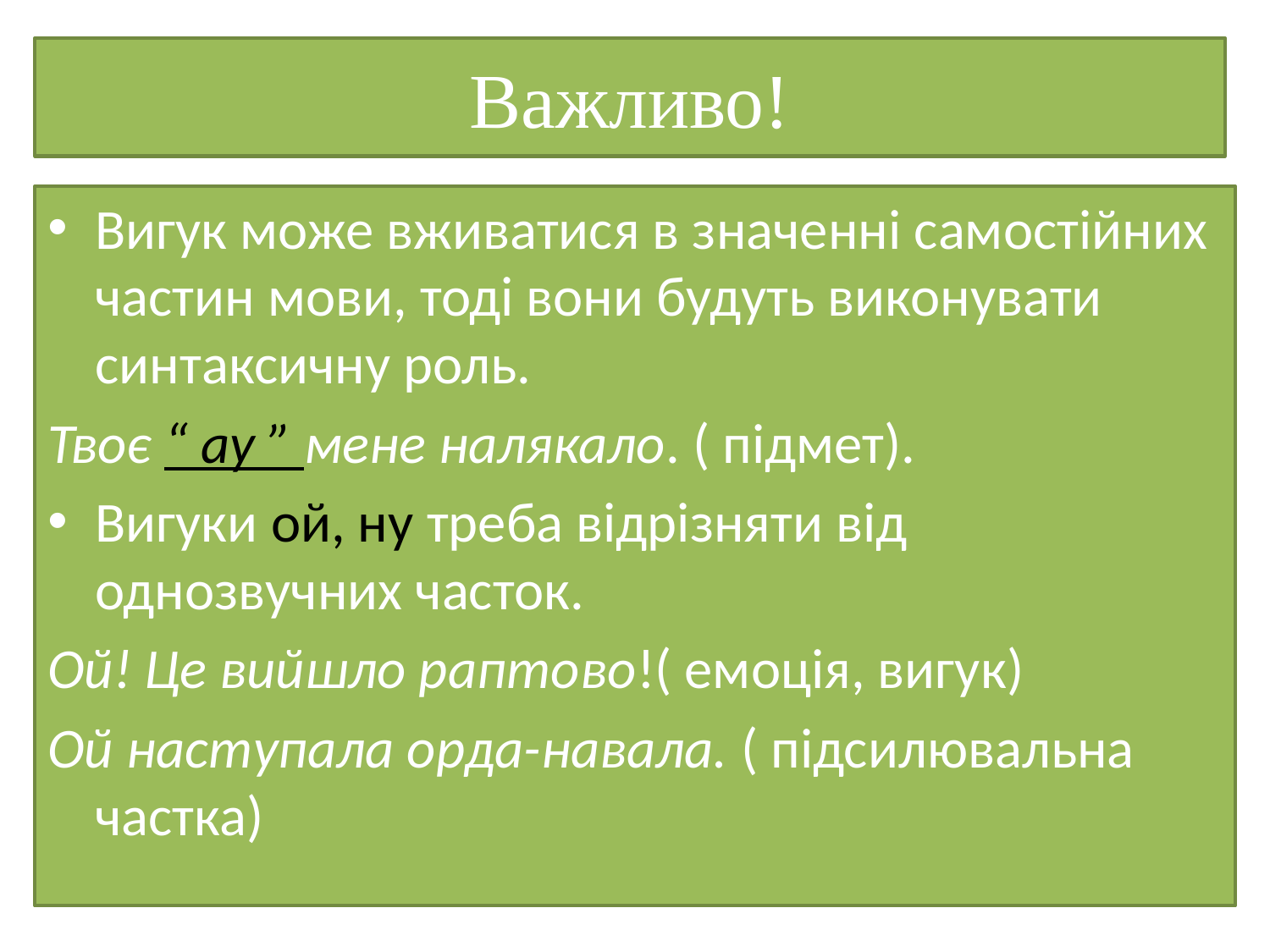

# Важливо!
Вигук може вживатися в значенні самостійних частин мови, тоді вони будуть виконувати синтаксичну роль.
Твоє “ ау ” мене налякало. ( підмет).
Вигуки ой, ну треба відрізняти від однозвучних часток.
Ой! Це вийшло раптово!( емоція, вигук)
Ой наступала орда-навала. ( підсилювальна частка)